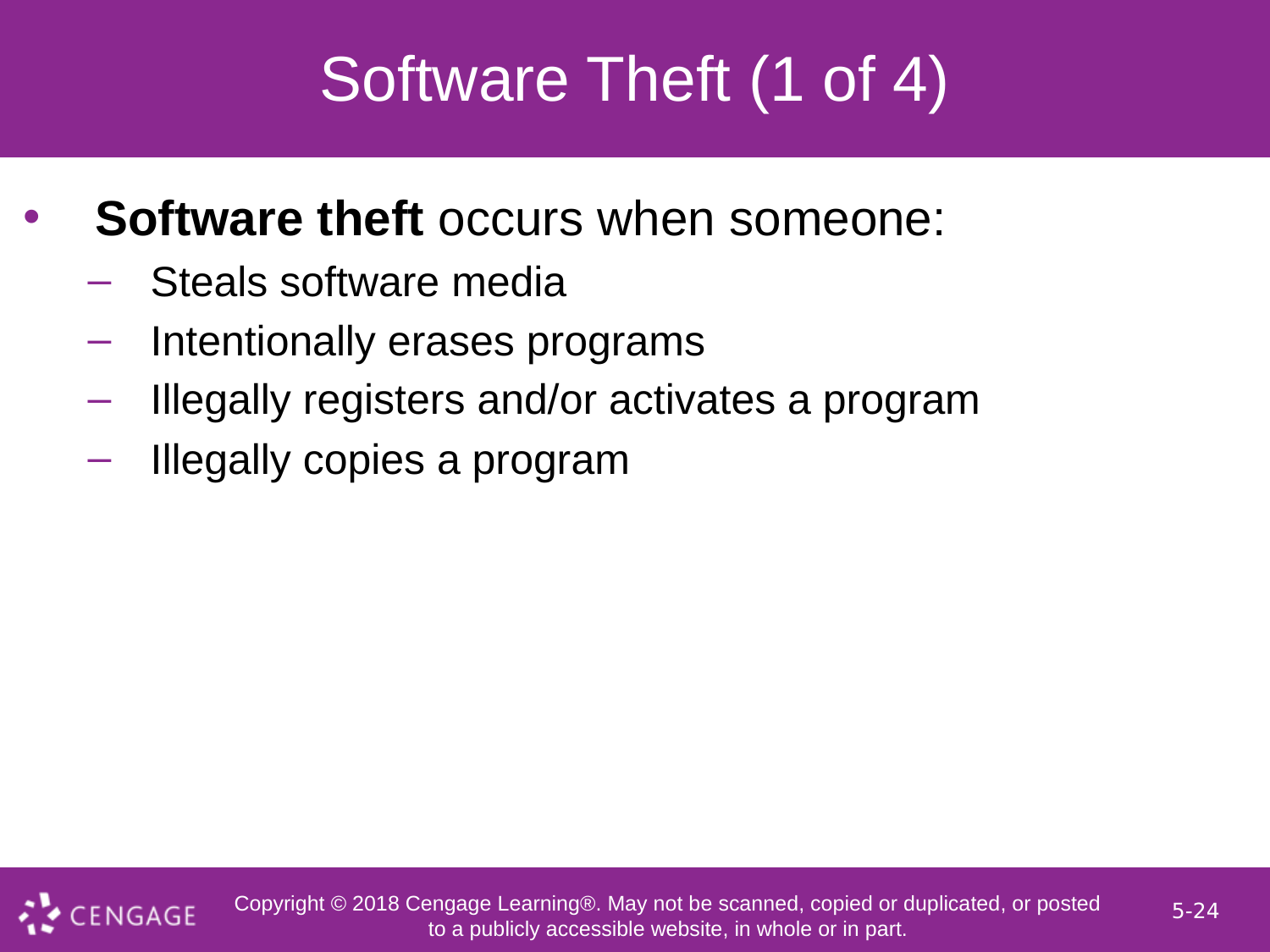

# Software Theft (1 of 4)
Software theft occurs when someone:
Steals software media
Intentionally erases programs
Illegally registers and/or activates a program
Illegally copies a program